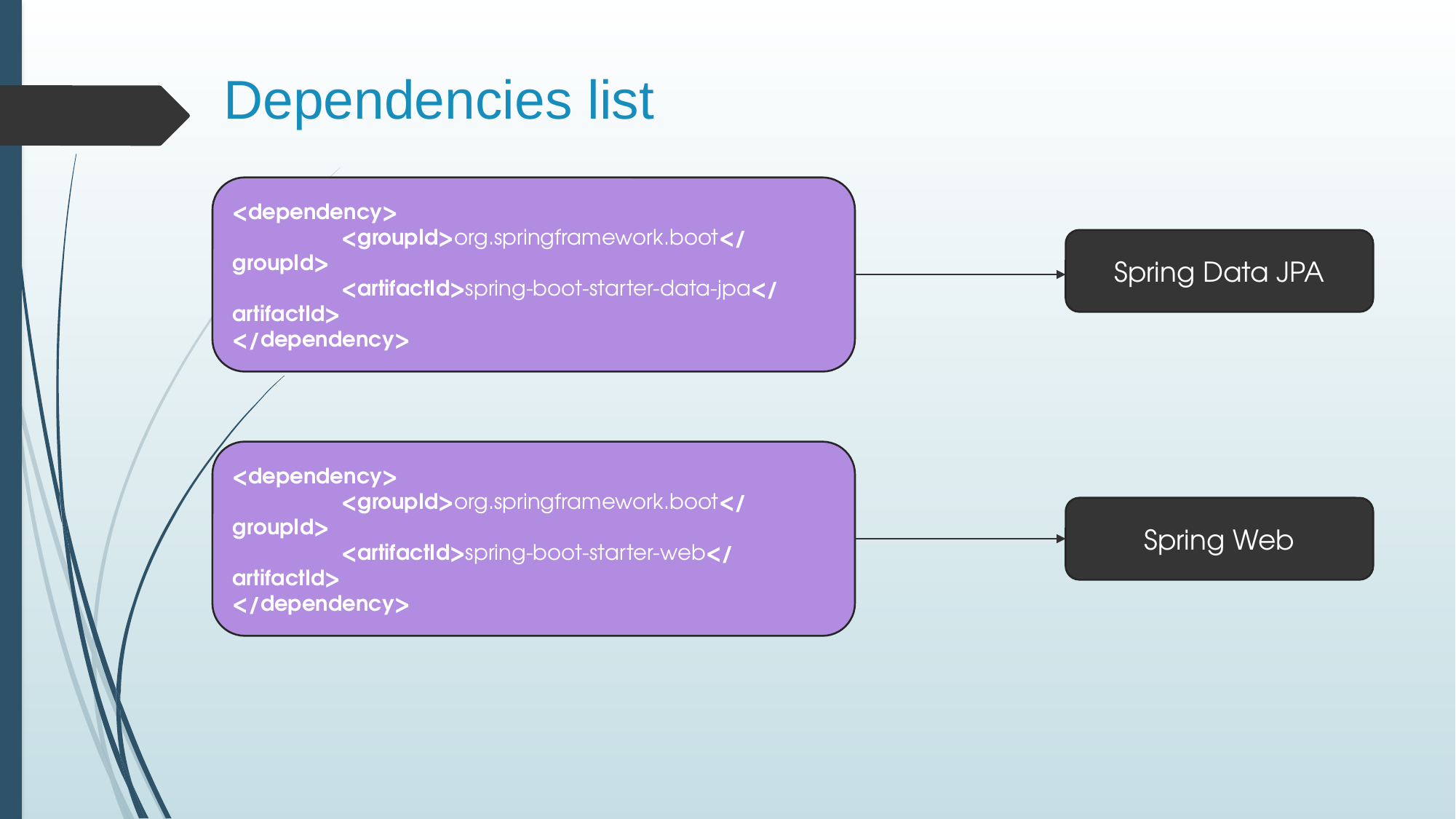

# Dependencies list
<dependency>
	<groupId>org.springframework.boot</groupId>
	<artifactId>spring-boot-starter-data-jpa</artifactId>
</dependency>

Spring Data JPA
<dependency>
	<groupId>org.springframework.boot</groupId>
	<artifactId>spring-boot-starter-web</artifactId>
</dependency>
Spring Web